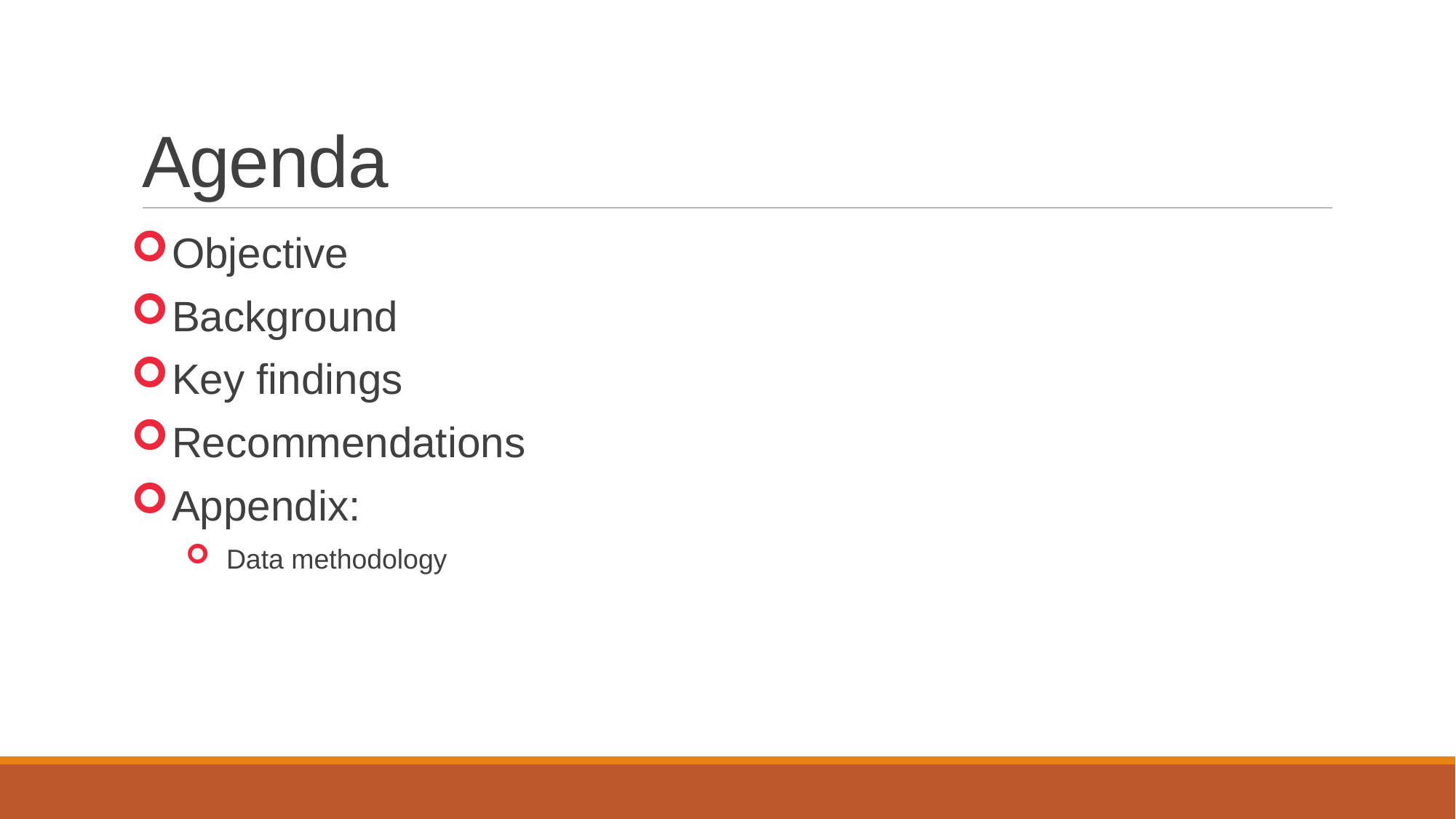

# Agenda
Objective
Background
Key findings
Recommendations
Appendix:
Data methodology